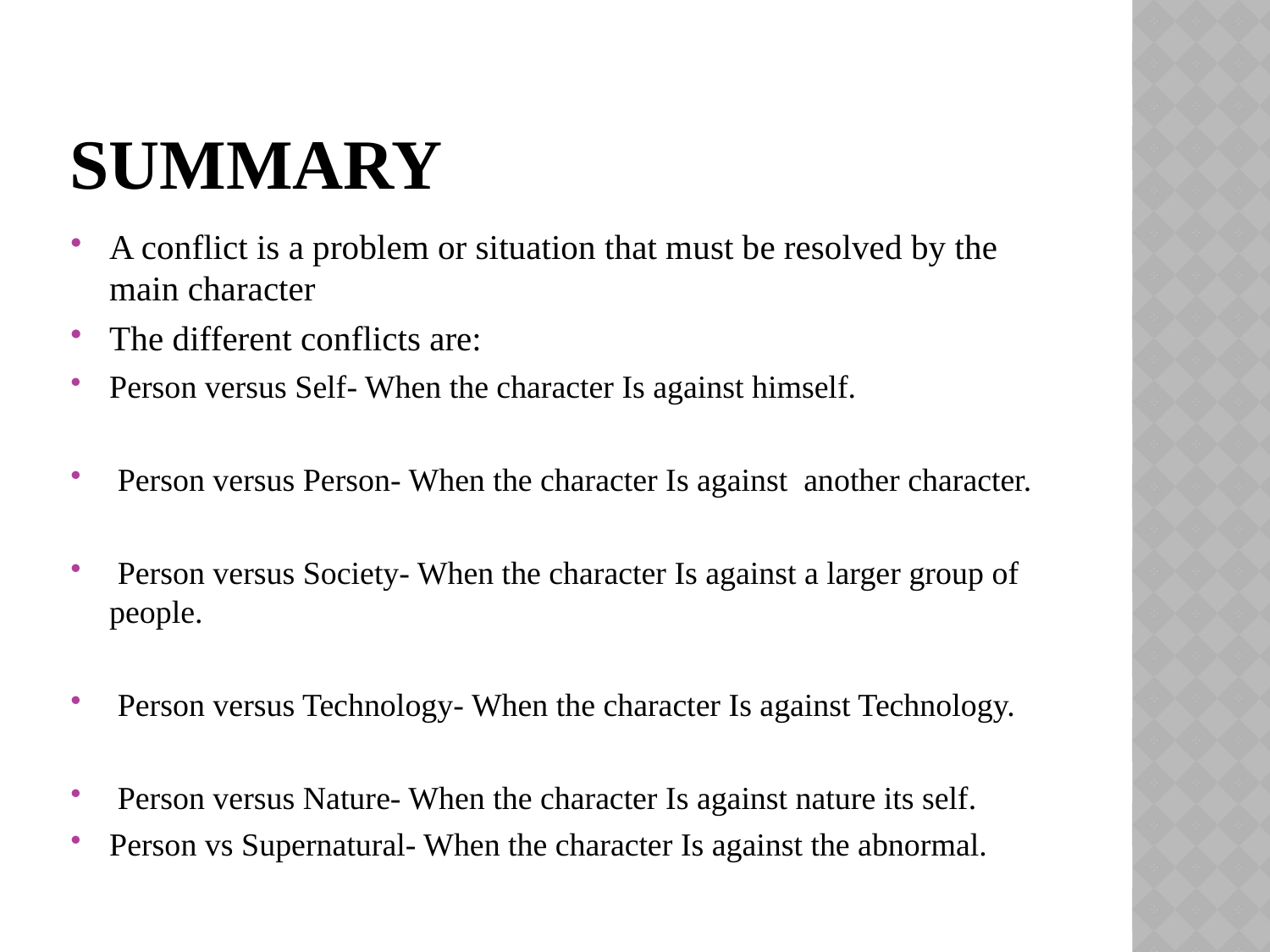

# SUMMARY
A conflict is a problem or situation that must be resolved by the main character
The different conflicts are:
Person versus Self- When the character Is against himself.

 Person versus Person- When the character Is against  another character.

 Person versus Society- When the character Is against a larger group of people.

 Person versus Technology- When the character Is against Technology.

 Person versus Nature- When the character Is against nature its self.
Person vs Supernatural- When the character Is against the abnormal.